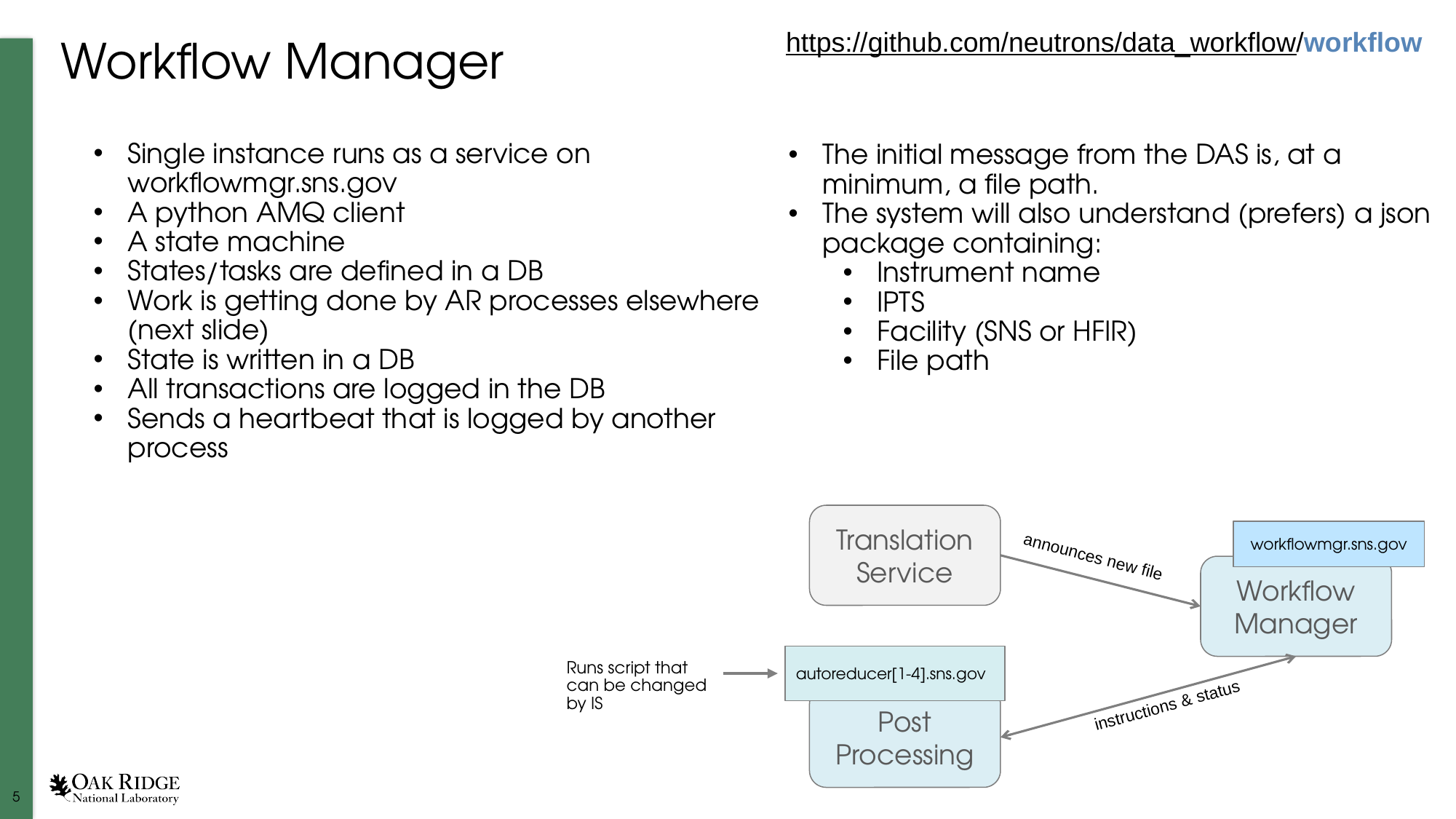

https://github.com/neutrons/data_workflow/workflow
# Workflow Manager
Single instance runs as a service on workflowmgr.sns.gov
A python AMQ client
A state machine
States/tasks are defined in a DB
Work is getting done by AR processes elsewhere (next slide)
State is written in a DB
All transactions are logged in the DB
Sends a heartbeat that is logged by another process

The initial message from the DAS is, at a minimum, a file path.
The system will also understand (prefers) a json package containing:
Instrument name
IPTS
Facility (SNS or HFIR)
File path

Translation Service
workflowmgr.sns.gov
announces new file
Workflow Manager
autoreducer[1-4].sns.gov
Runs script that can be changed by IS
Post Processing
instructions & status